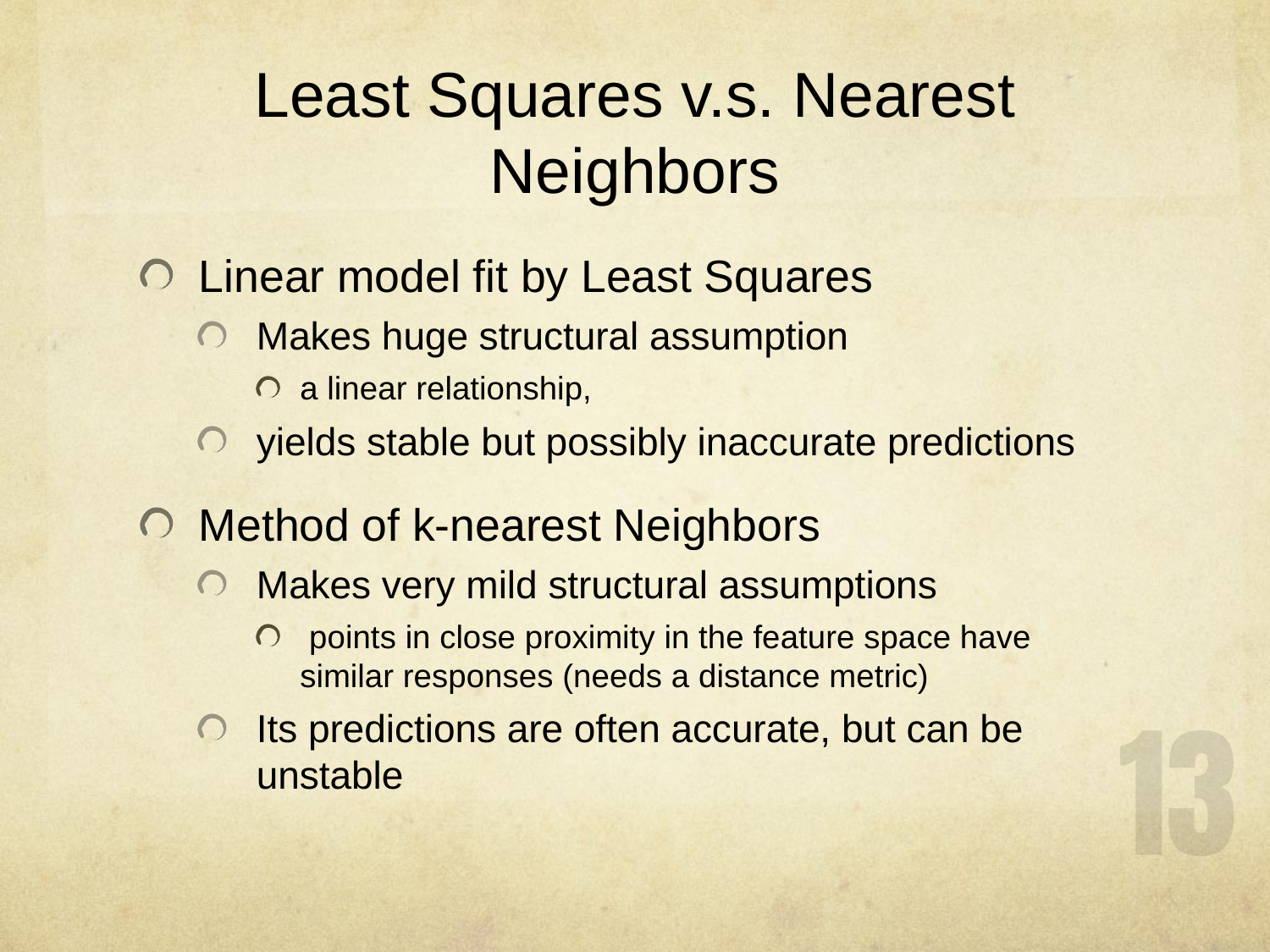

# Least Squares v.s. Nearest Neighbors
Linear model fit by Least Squares
Makes huge structural assumption
a linear relationship,
yields stable but possibly inaccurate predictions
Method of k-nearest Neighbors
Makes very mild structural assumptions
 points in close proximity in the feature space have similar responses (needs a distance metric)
Its predictions are often accurate, but can be unstable
13